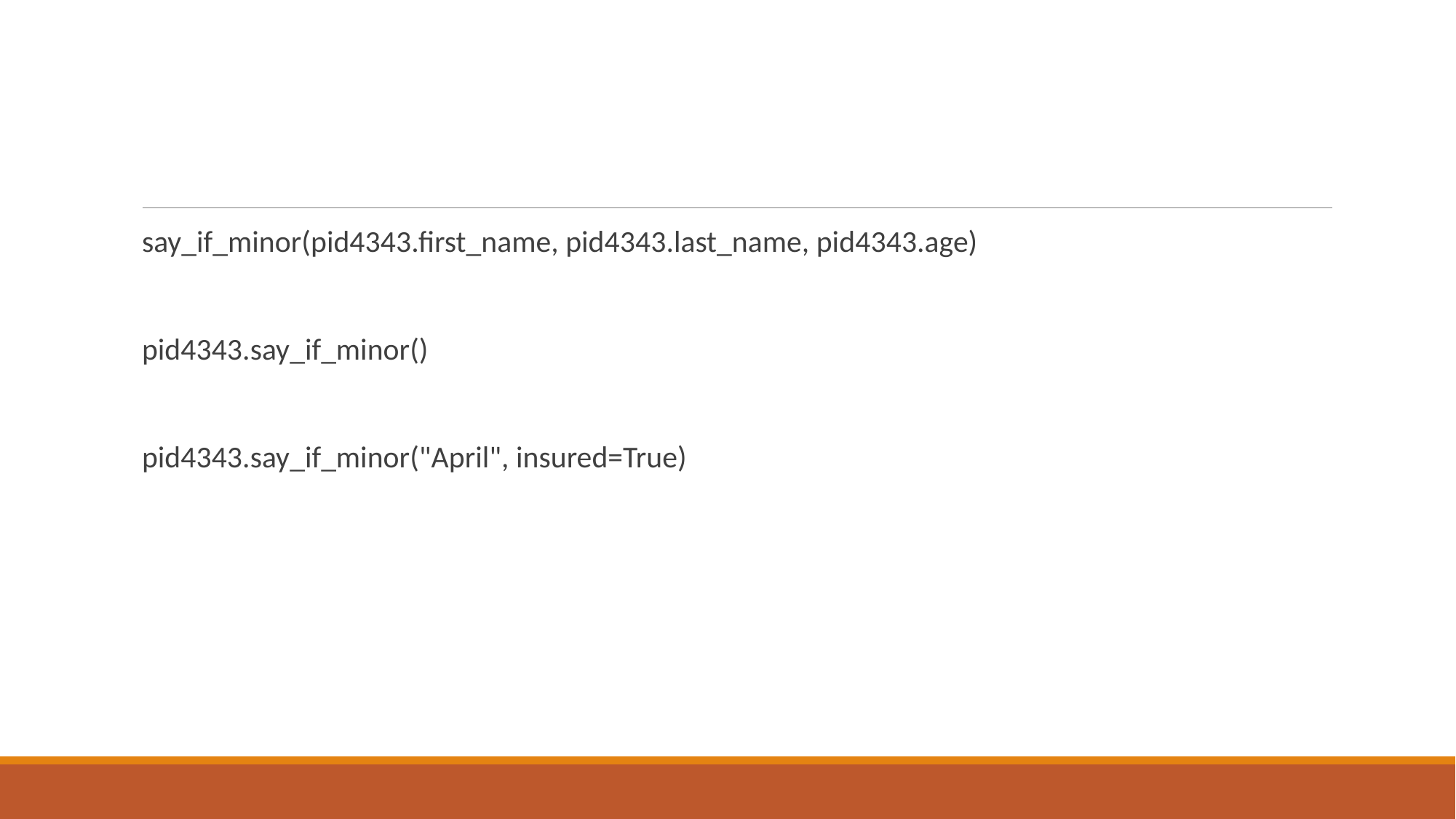

#
say_if_minor(pid4343.first_name, pid4343.last_name, pid4343.age)

pid4343.say_if_minor()

pid4343.say_if_minor("April", insured=True)